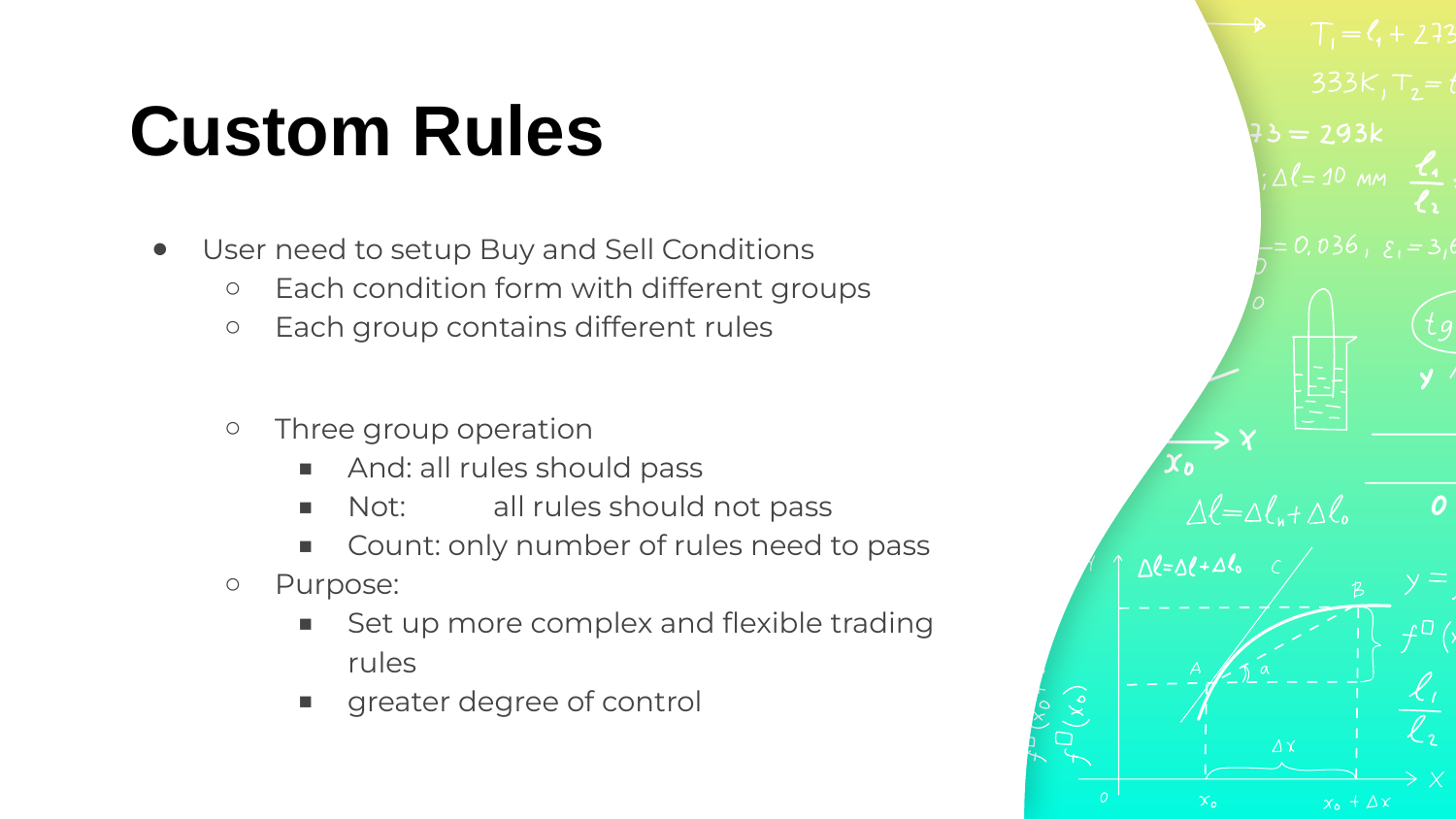

# Custom Rules
User need to setup Buy and Sell Conditions
Each condition form with different groups
Each group contains different rules

Three group operation
And: all rules should pass
Not:	all rules should not pass
Count: only number of rules need to pass
Purpose:
Set up more complex and flexible trading rules
greater degree of control